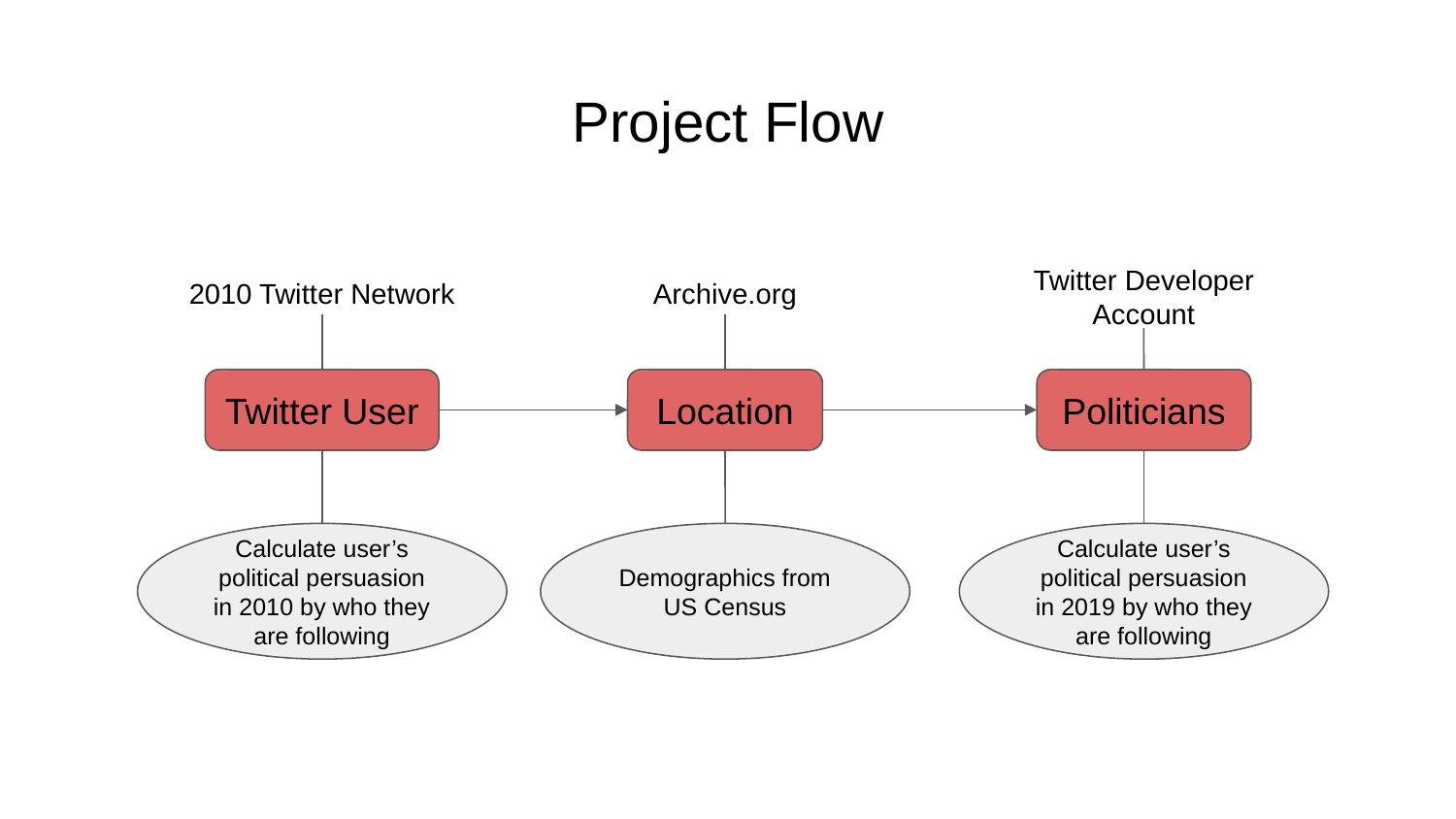

# Project Flow
Twitter Developer Account
2010 Twitter Network
Archive.org
Twitter User
Location
Politicians
Calculate user’s political persuasion in 2010 by who they are following
Demographics from US Census
Calculate user’s political persuasion in 2019 by who they are following